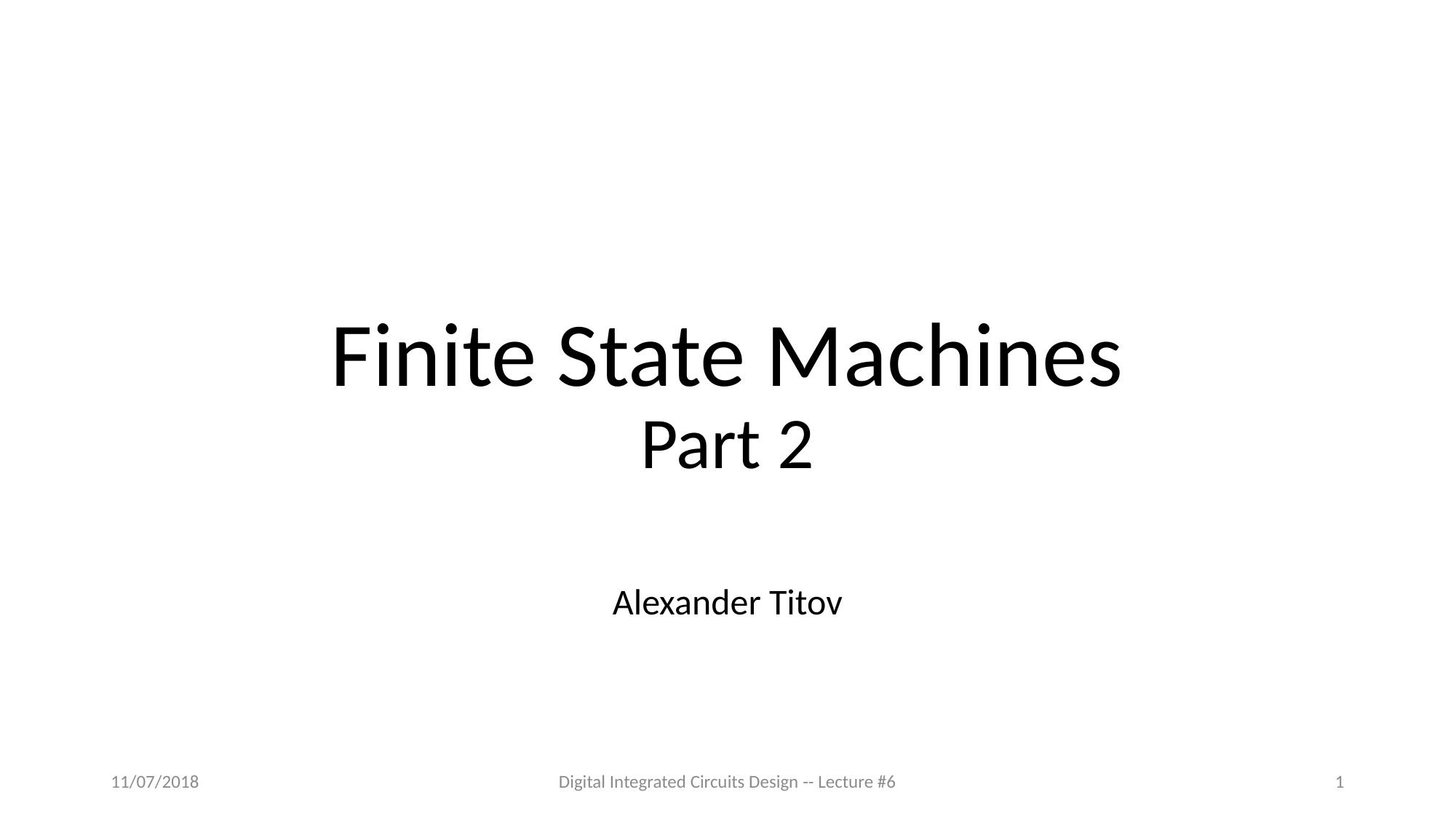

# Finite State Machines Part 2
Alexander Titov
11/07/2018
Digital Integrated Circuits Design -- Lecture #6
1